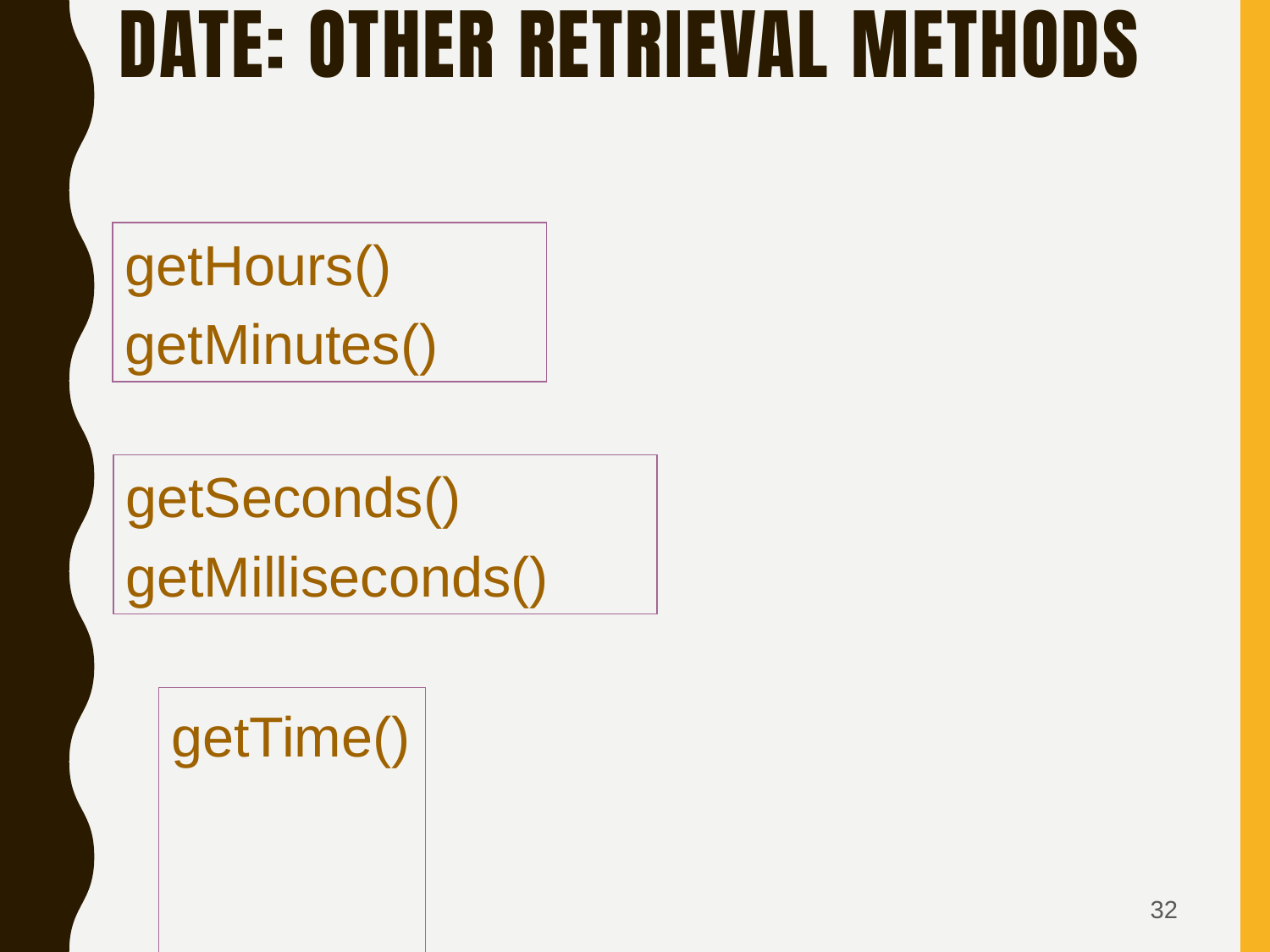

# Date: Other Retrieval methods
getHours()
getMinutes()
getSeconds()
getMilliseconds()
getTime()
32